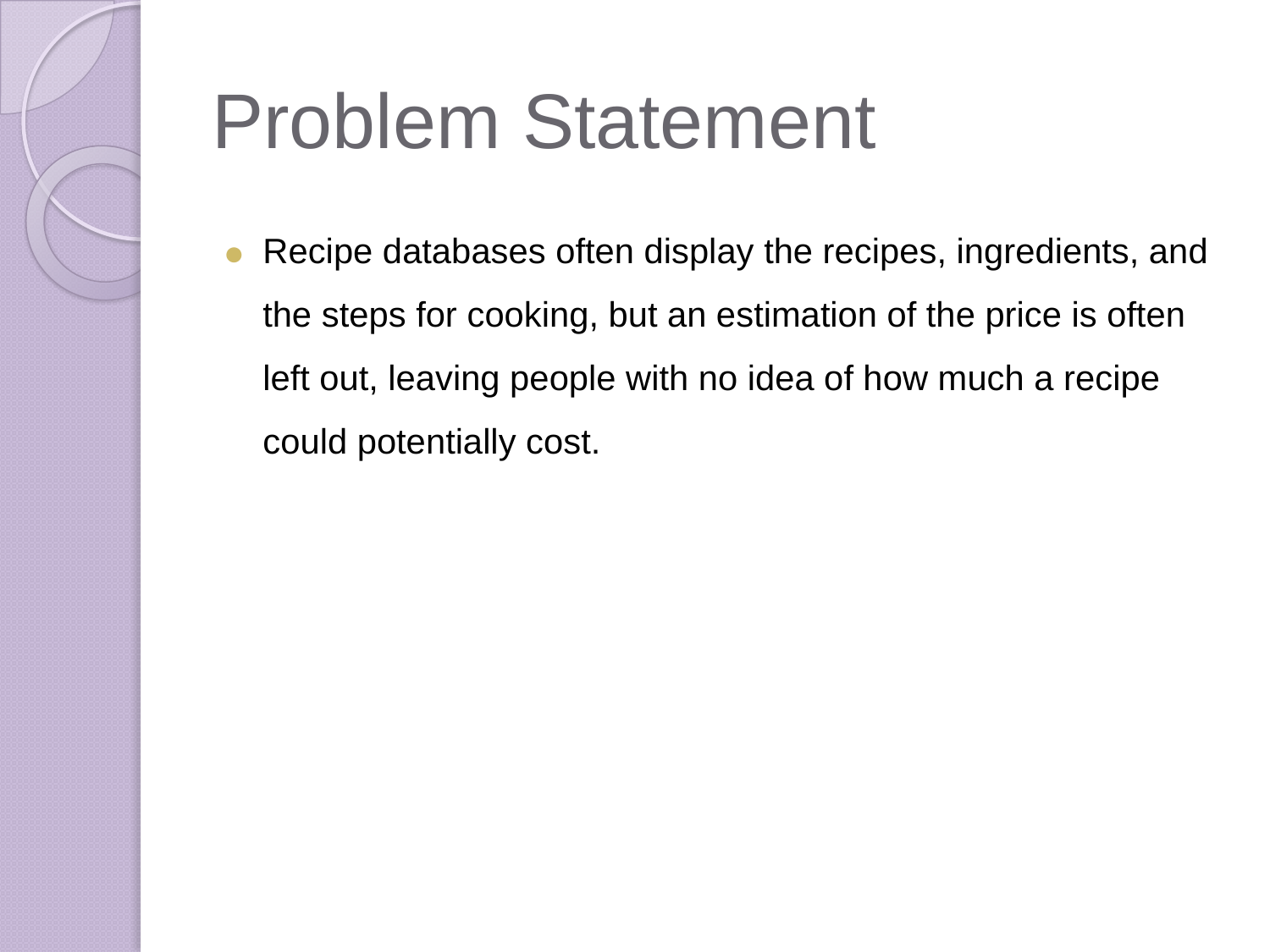

# Problem Statement
Recipe databases often display the recipes, ingredients, and the steps for cooking, but an estimation of the price is often left out, leaving people with no idea of how much a recipe could potentially cost.